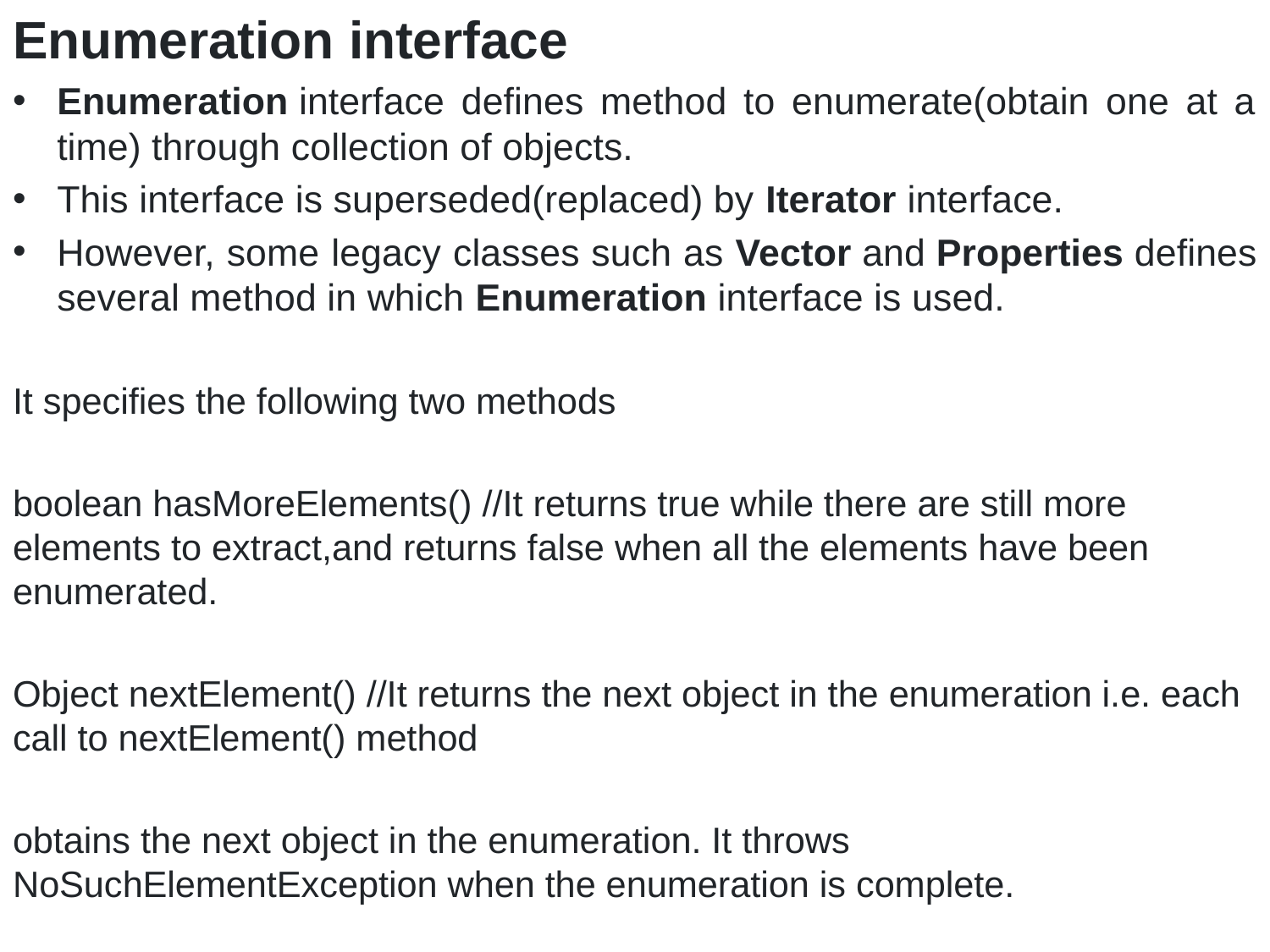

Enumeration interface
Enumeration interface defines method to enumerate(obtain one at a time) through collection of objects.
This interface is superseded(replaced) by Iterator interface.
However, some legacy classes such as Vector and Properties defines several method in which Enumeration interface is used.

It specifies the following two methods

boolean hasMoreElements() //It returns true while there are still more elements to extract,and returns false when all the elements have been enumerated.

Object nextElement() //It returns the next object in the enumeration i.e. each call to nextElement() method

obtains the next object in the enumeration. It throws NoSuchElementException when the enumeration is complete.